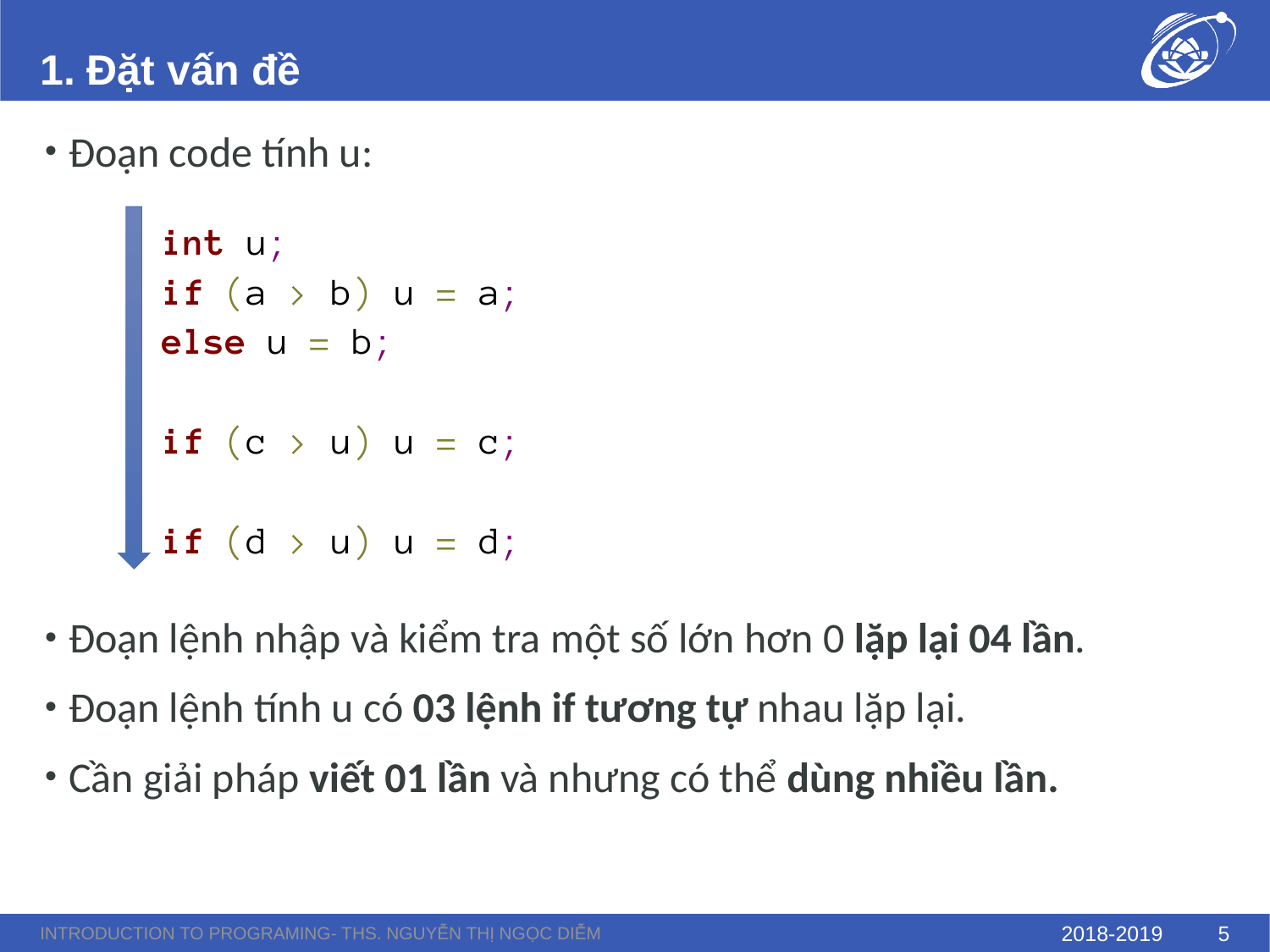

# 1. Đặt vấn đề
Đoạn code tính u:

Đoạn lệnh nhập và kiểm tra một số lớn hơn 0 lặp lại 04 lần.
Đoạn lệnh tính u có 03 lệnh if tương tự nhau lặp lại.
Cần giải pháp viết 01 lần và nhưng có thể dùng nhiều lần.

int u;
if (a > b) u = a;
else u = b;

if (c > u) u = c;

if (d > u) u = d;
Introduction to Programing- ThS. Nguyễn Thị Ngọc Diễm
2018-2019
5